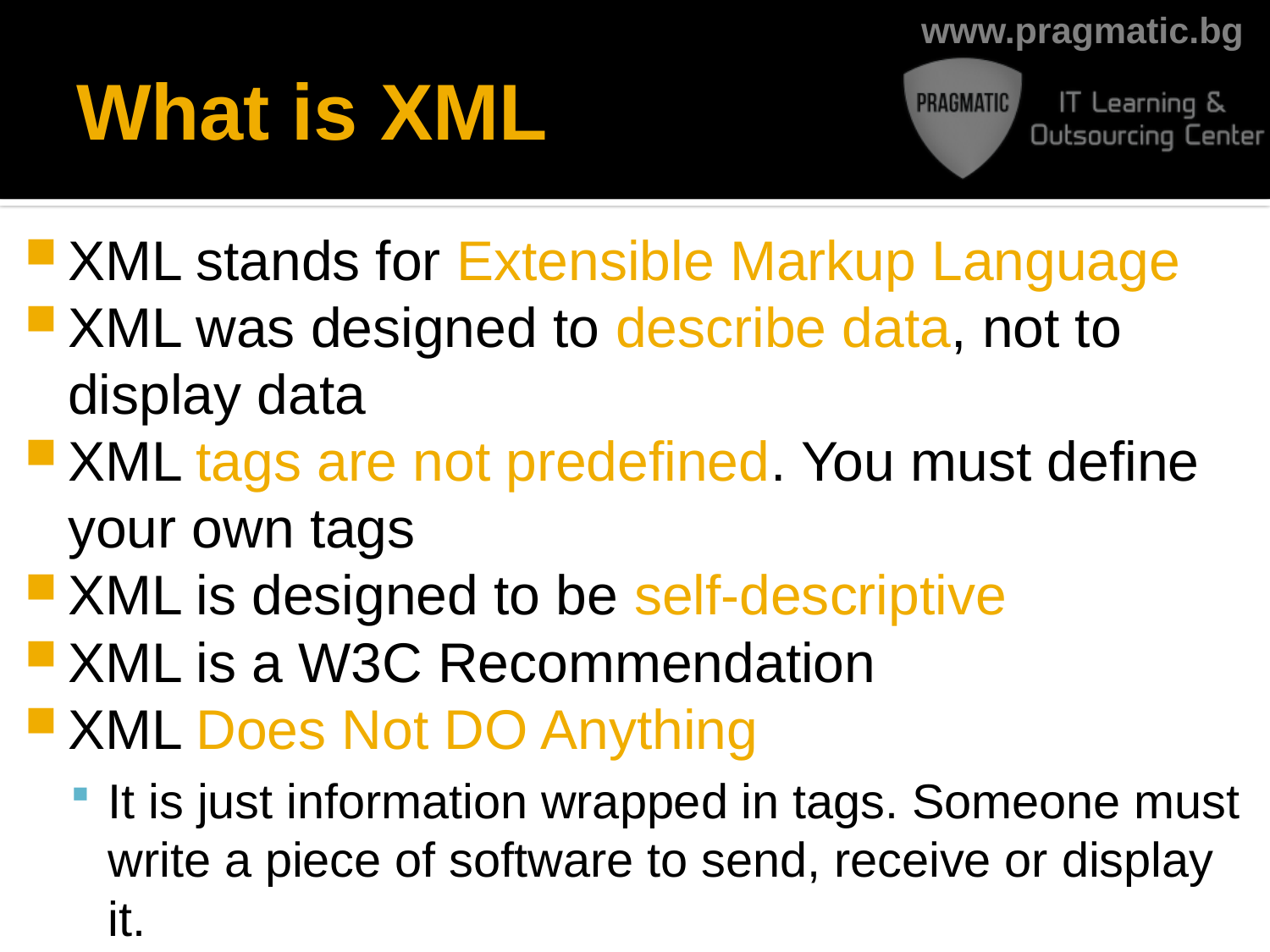

# What is XML
XML stands for Extensible Markup Language
XML was designed to describe data, not to display data
XML tags are not predefined. You must define your own tags
XML is designed to be self-descriptive
XML is a W3C Recommendation
XML Does Not DO Anything
It is just information wrapped in tags. Someone must write a piece of software to send, receive or display it.